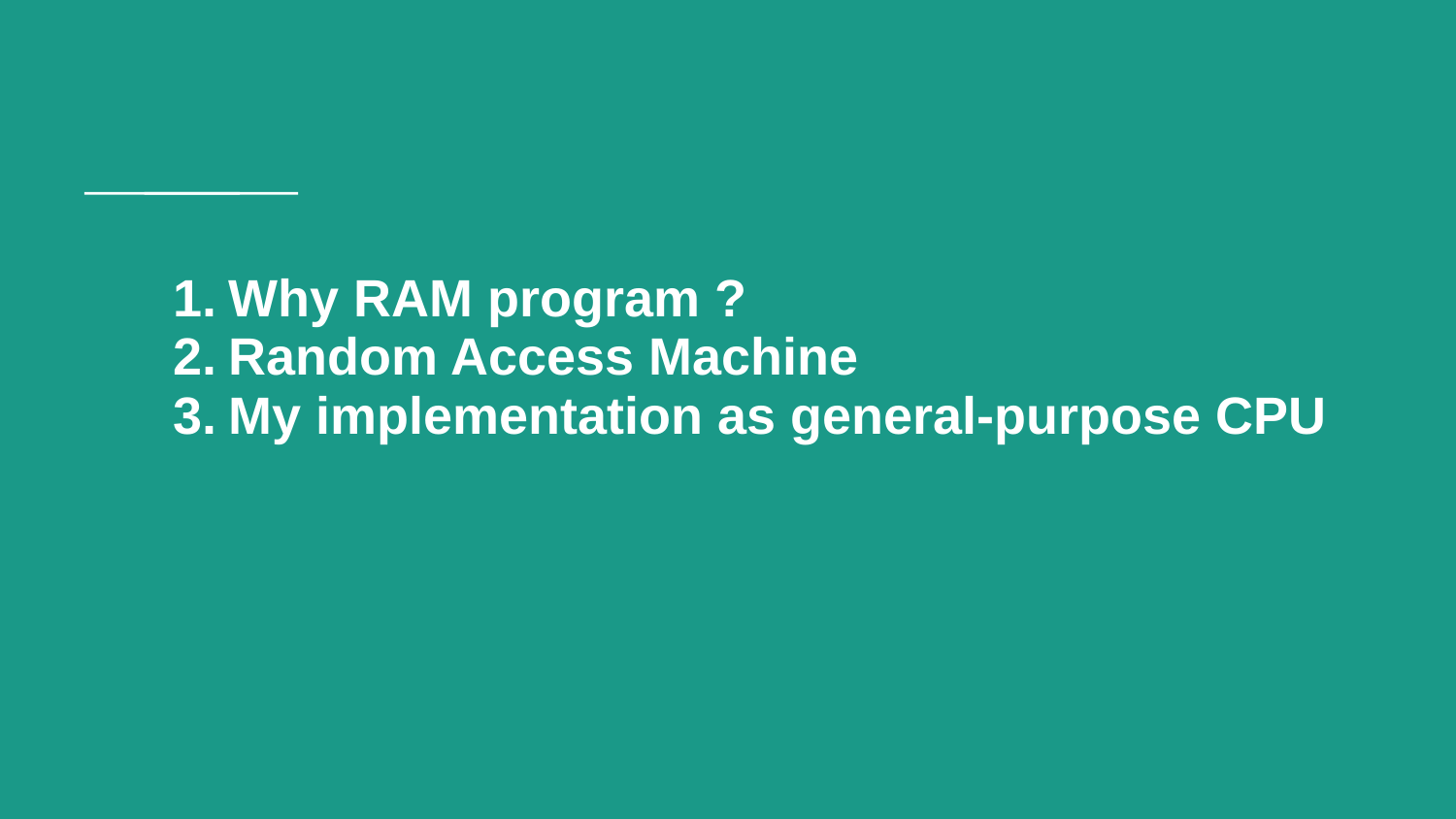

# Why RAM program ?
Random Access Machine
My implementation as general-purpose CPU